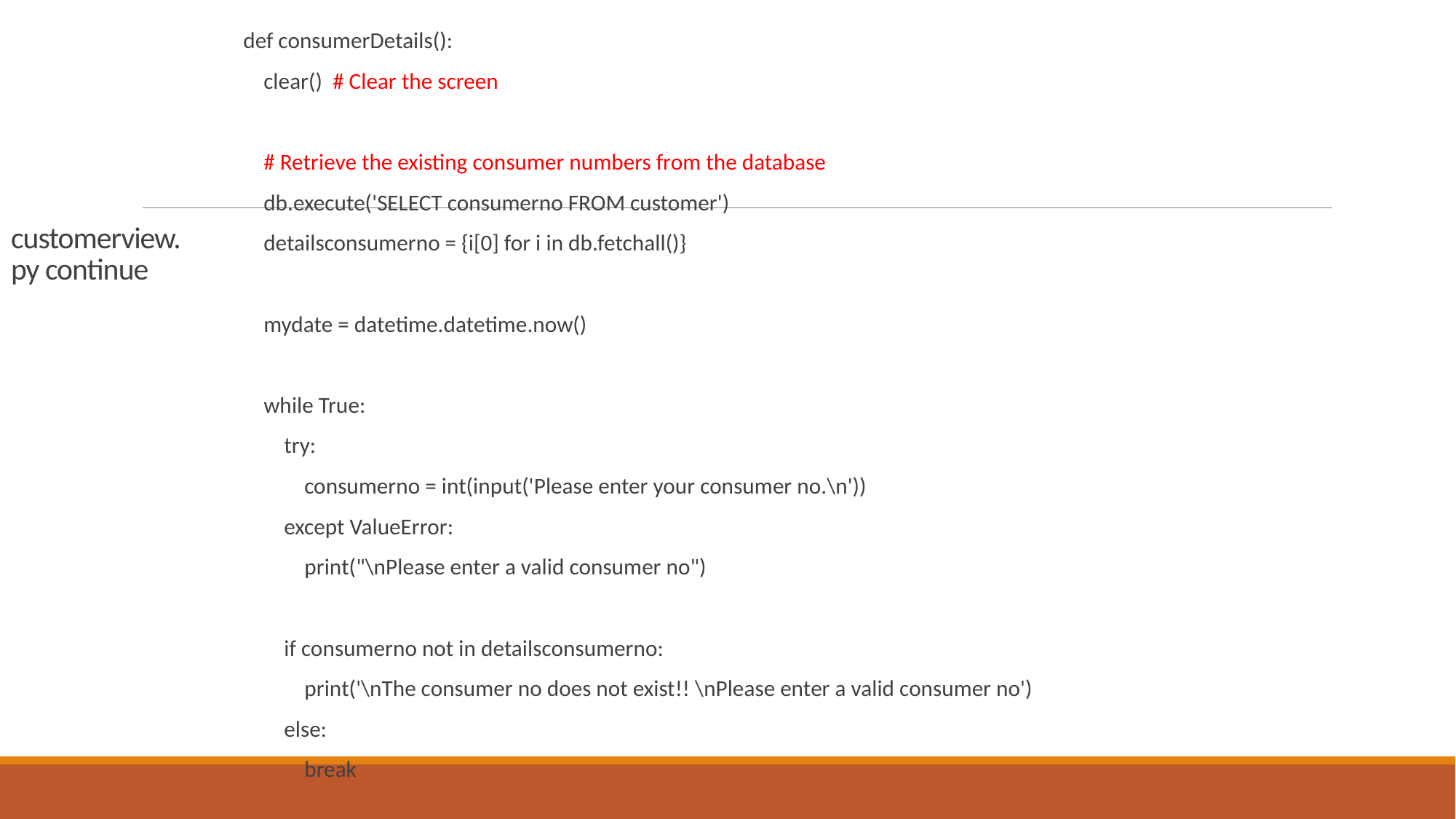

def consumerDetails():
    clear()  # Clear the screen

    # Retrieve the existing consumer numbers from the database
    db.execute('SELECT consumerno FROM customer')
    detailsconsumerno = {i[0] for i in db.fetchall()}

    mydate = datetime.datetime.now()

    while True:
        try:
            consumerno = int(input('Please enter your consumer no.\n'))
        except ValueError:
            print("\nPlease enter a valid consumer no")

        if consumerno not in detailsconsumerno:
            print('\nThe consumer no does not exist!! \nPlease enter a valid consumer no')
        else:
            break
# customerview.py continue